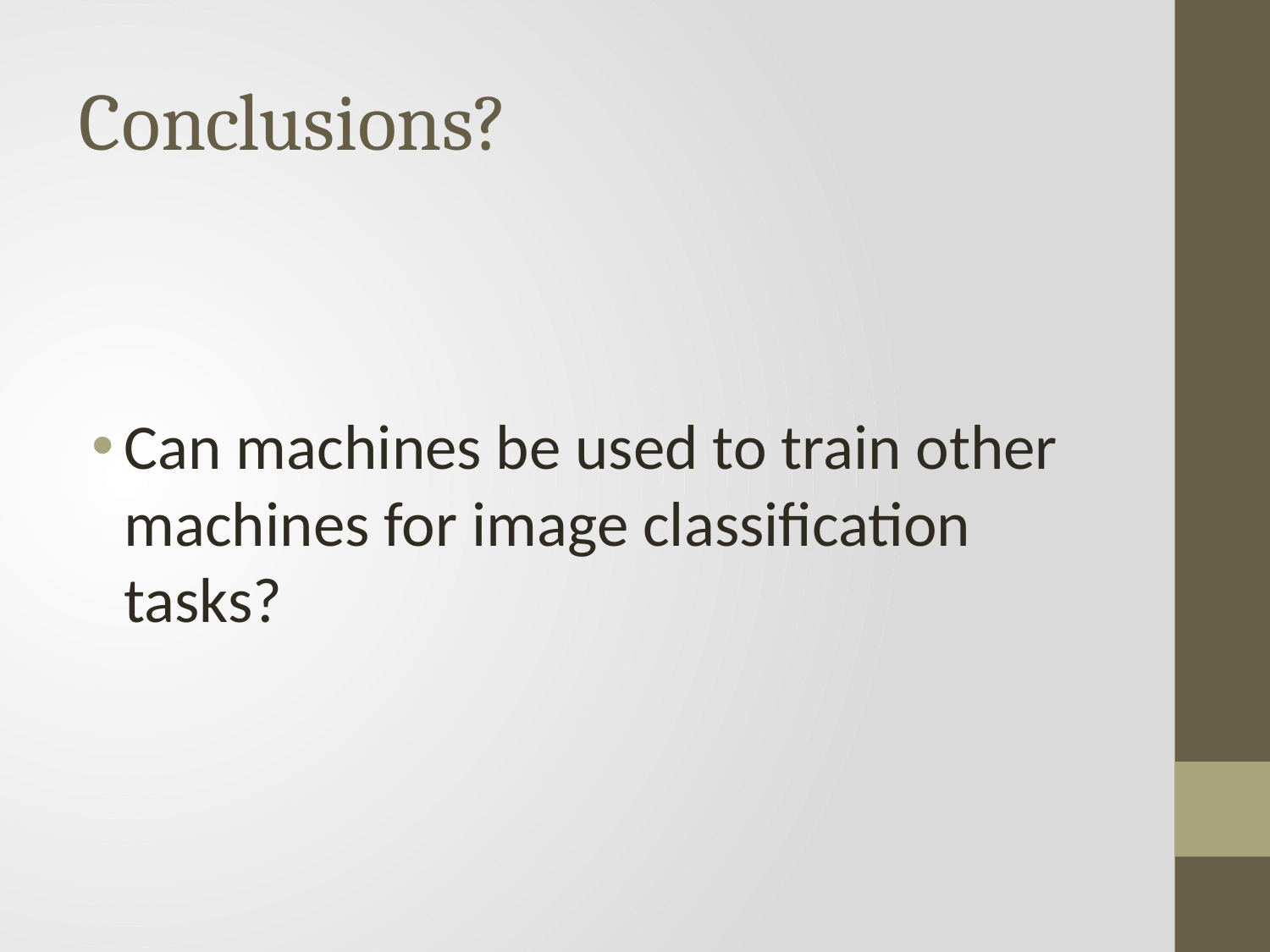

# Conclusions?

Can machines be used to train other machines for image classification tasks?